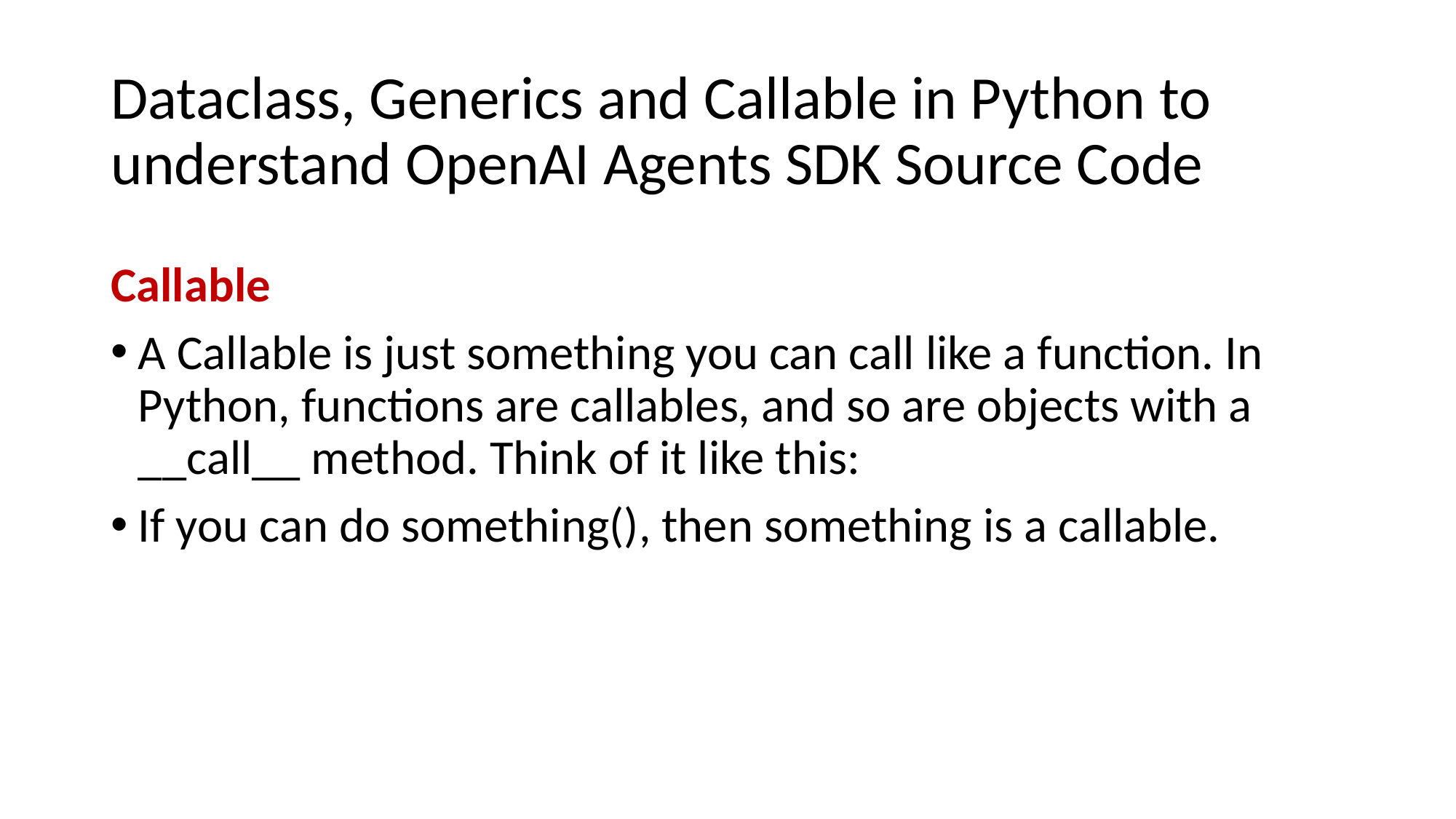

# Dataclass, Generics and Callable in Python to understand OpenAI Agents SDK Source Code
Callable
A Callable is just something you can call like a function. In Python, functions are callables, and so are objects with a __call__ method. Think of it like this:
If you can do something(), then something is a callable.